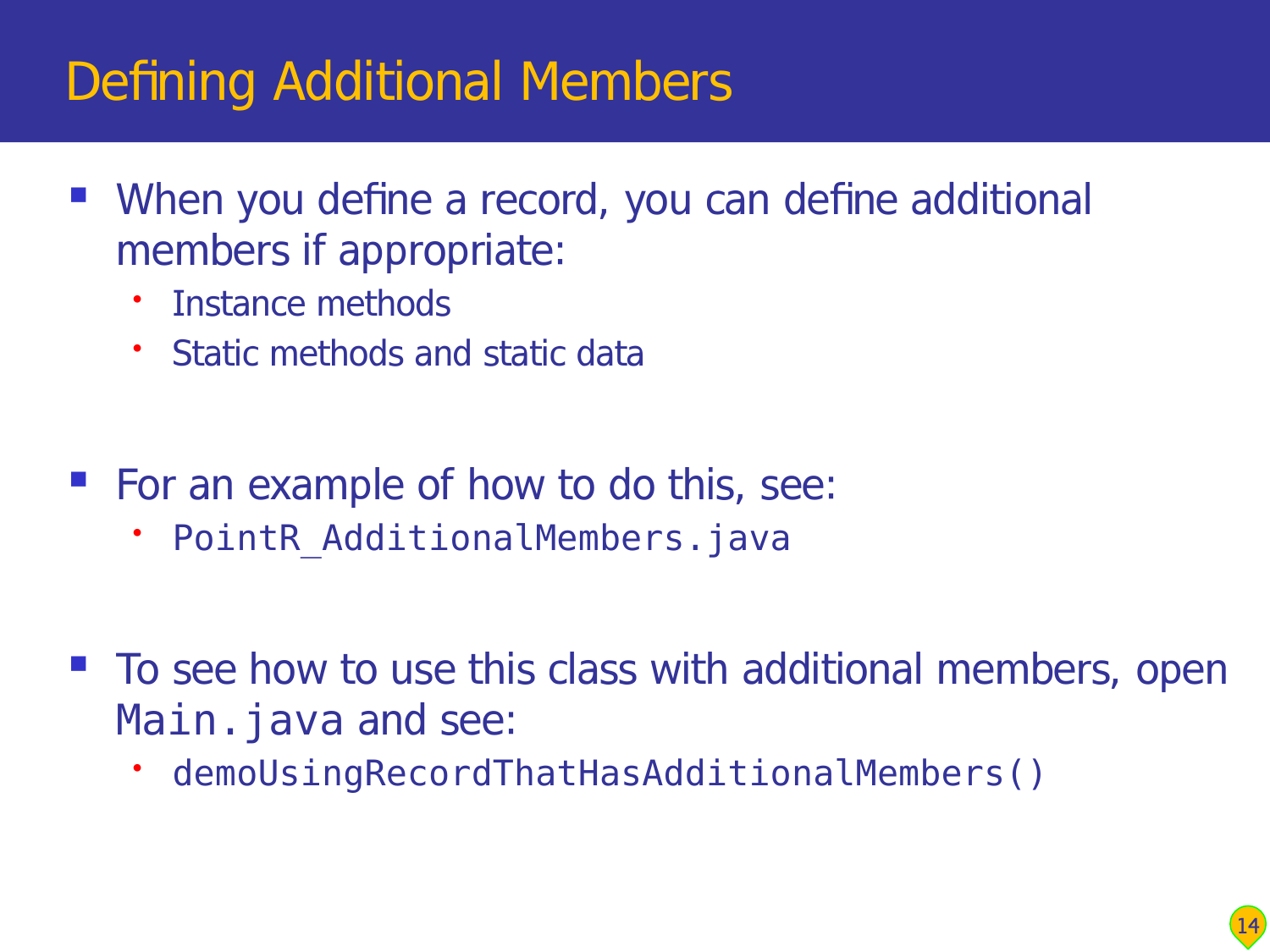

# Defining Additional Members
When you define a record, you can define additional members if appropriate:
Instance methods
Static methods and static data

For an example of how to do this, see:
PointR_AdditionalMembers.java

To see how to use this class with additional members, open Main.java and see:
demoUsingRecordThatHasAdditionalMembers()
14